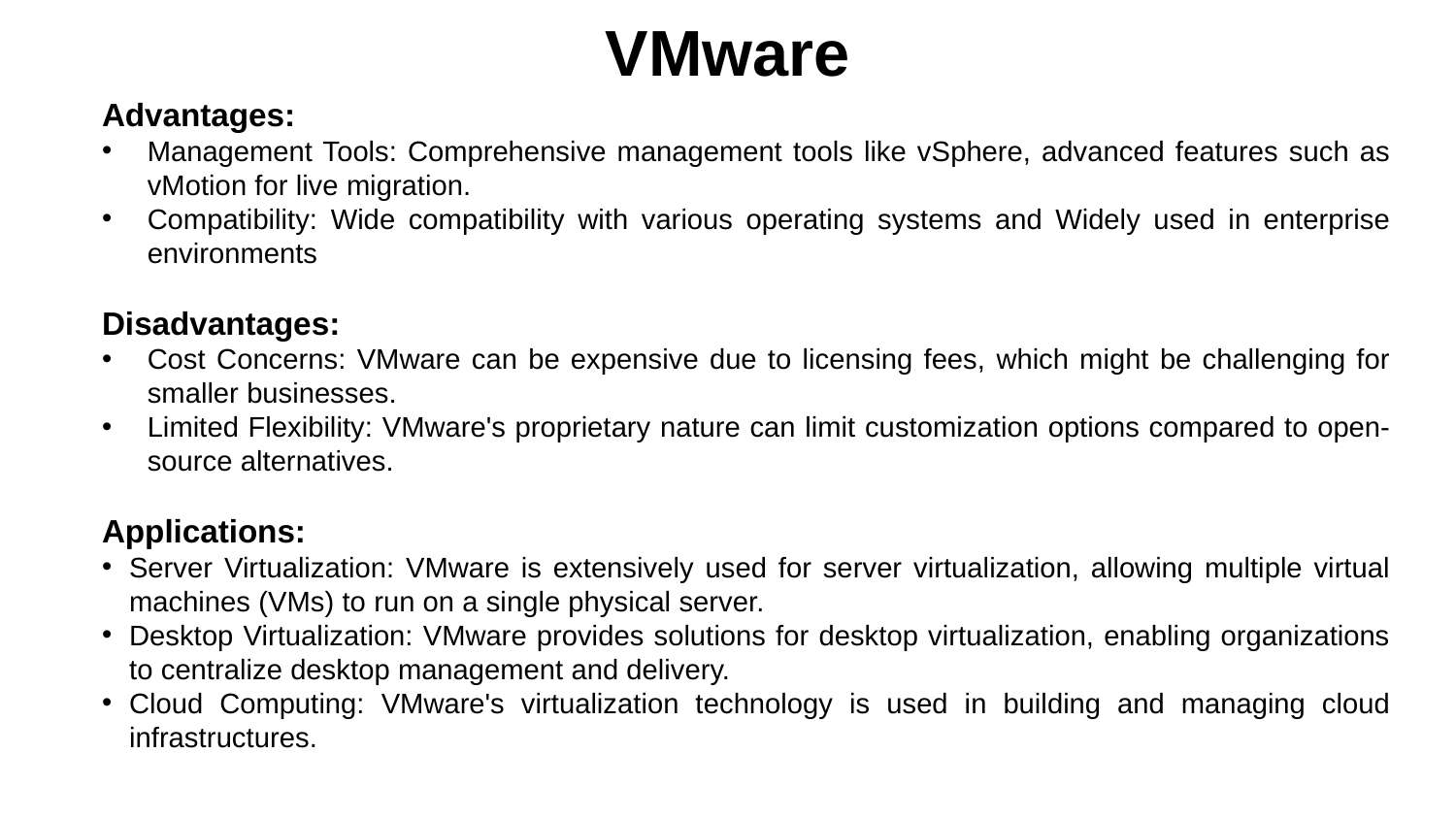

# VMware
Advantages:
Management Tools: Comprehensive management tools like vSphere, advanced features such as vMotion for live migration.
Compatibility: Wide compatibility with various operating systems and Widely used in enterprise environments

Disadvantages:
Cost Concerns: VMware can be expensive due to licensing fees, which might be challenging for smaller businesses.
Limited Flexibility: VMware's proprietary nature can limit customization options compared to open-source alternatives.

Applications:
Server Virtualization: VMware is extensively used for server virtualization, allowing multiple virtual machines (VMs) to run on a single physical server.
Desktop Virtualization: VMware provides solutions for desktop virtualization, enabling organizations to centralize desktop management and delivery.
Cloud Computing: VMware's virtualization technology is used in building and managing cloud infrastructures.